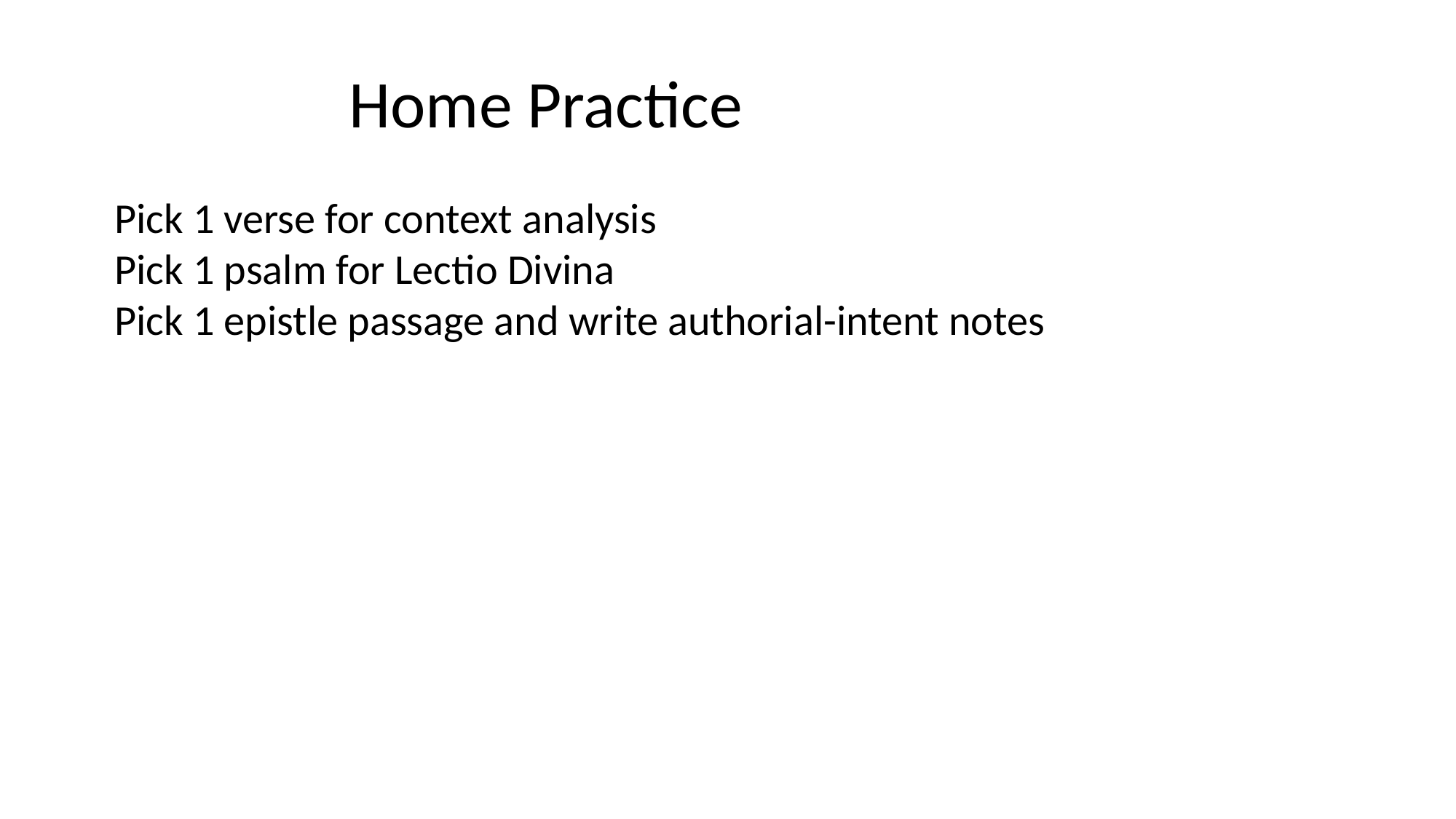

# Home Practice
Pick 1 verse for context analysis
Pick 1 psalm for Lectio Divina
Pick 1 epistle passage and write authorial-intent notes